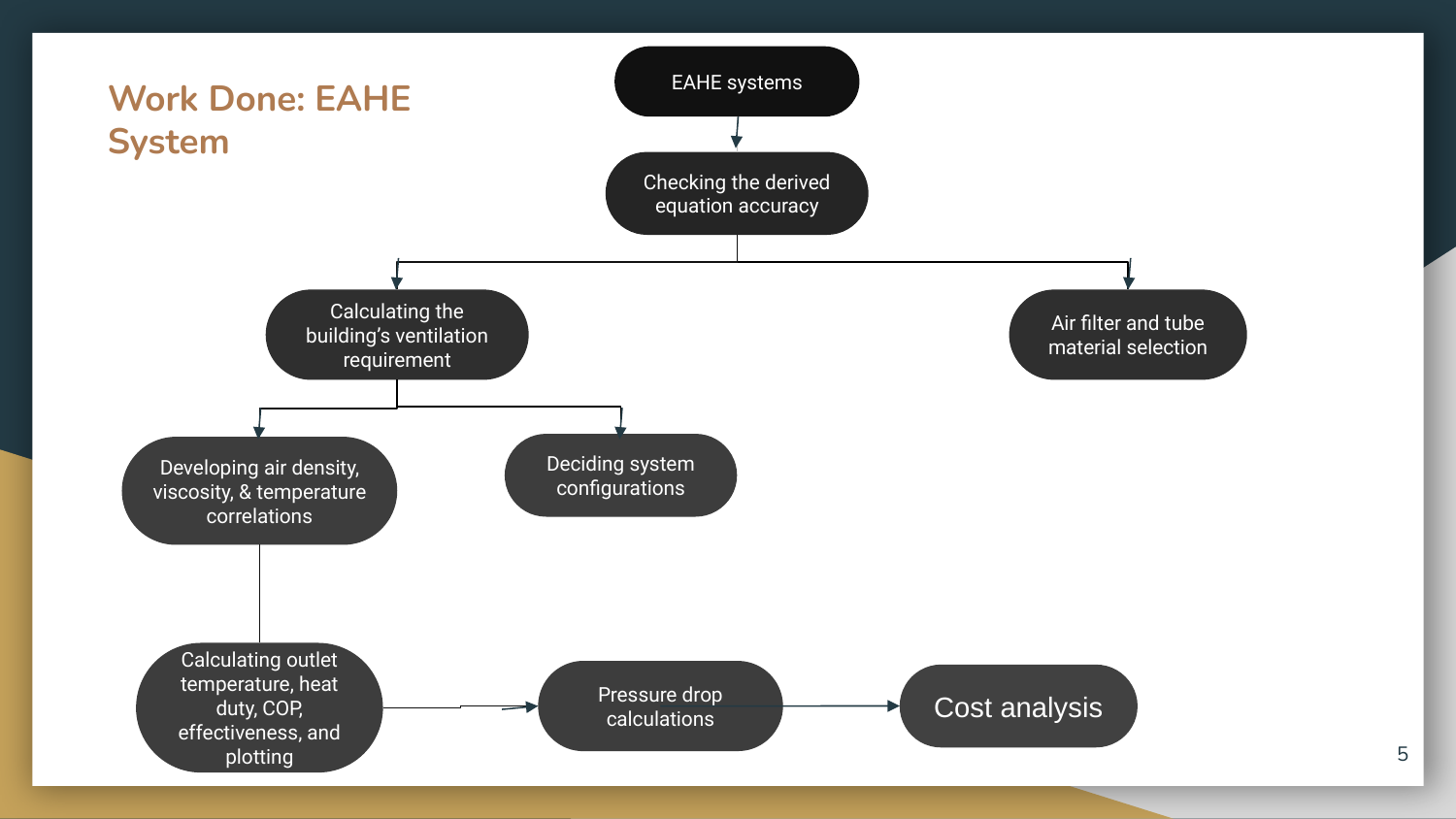

EAHE systems
# Work Done: EAHE System
Checking the derived equation accuracy
Calculating the building’s ventilation requirement
Air filter and tube material selection
Deciding system configurations
Developing air density, viscosity, & temperature correlations
Calculating outlet temperature, heat duty, COP, effectiveness, and plotting
Pressure drop calculations
Cost analysis
5